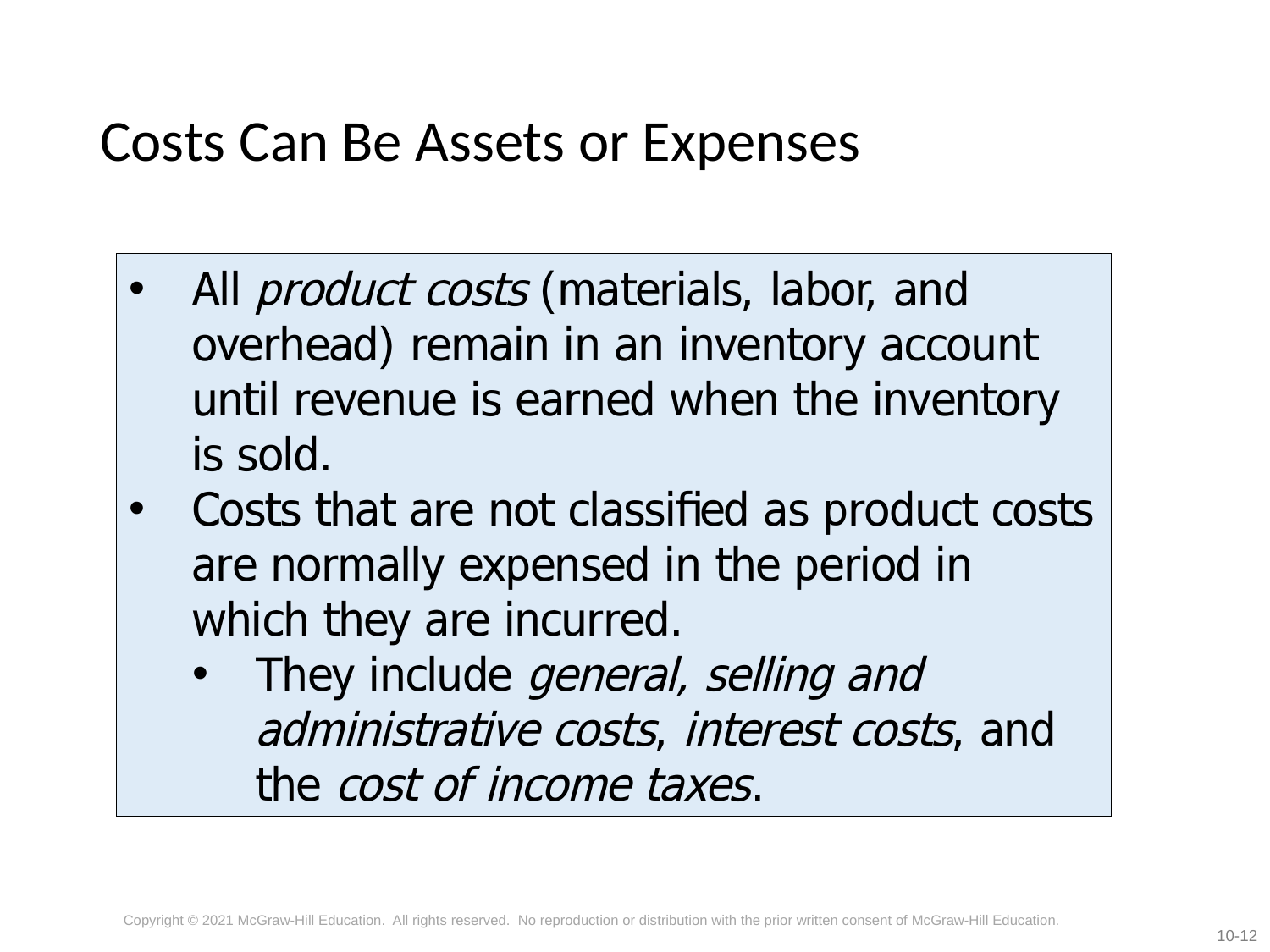

# Costs Can Be Assets or Expenses
All product costs (materials, labor, and overhead) remain in an inventory account until revenue is earned when the inventory is sold.
Costs that are not classified as product costs are normally expensed in the period in which they are incurred.
They include general, selling and administrative costs, interest costs, and the cost of income taxes.